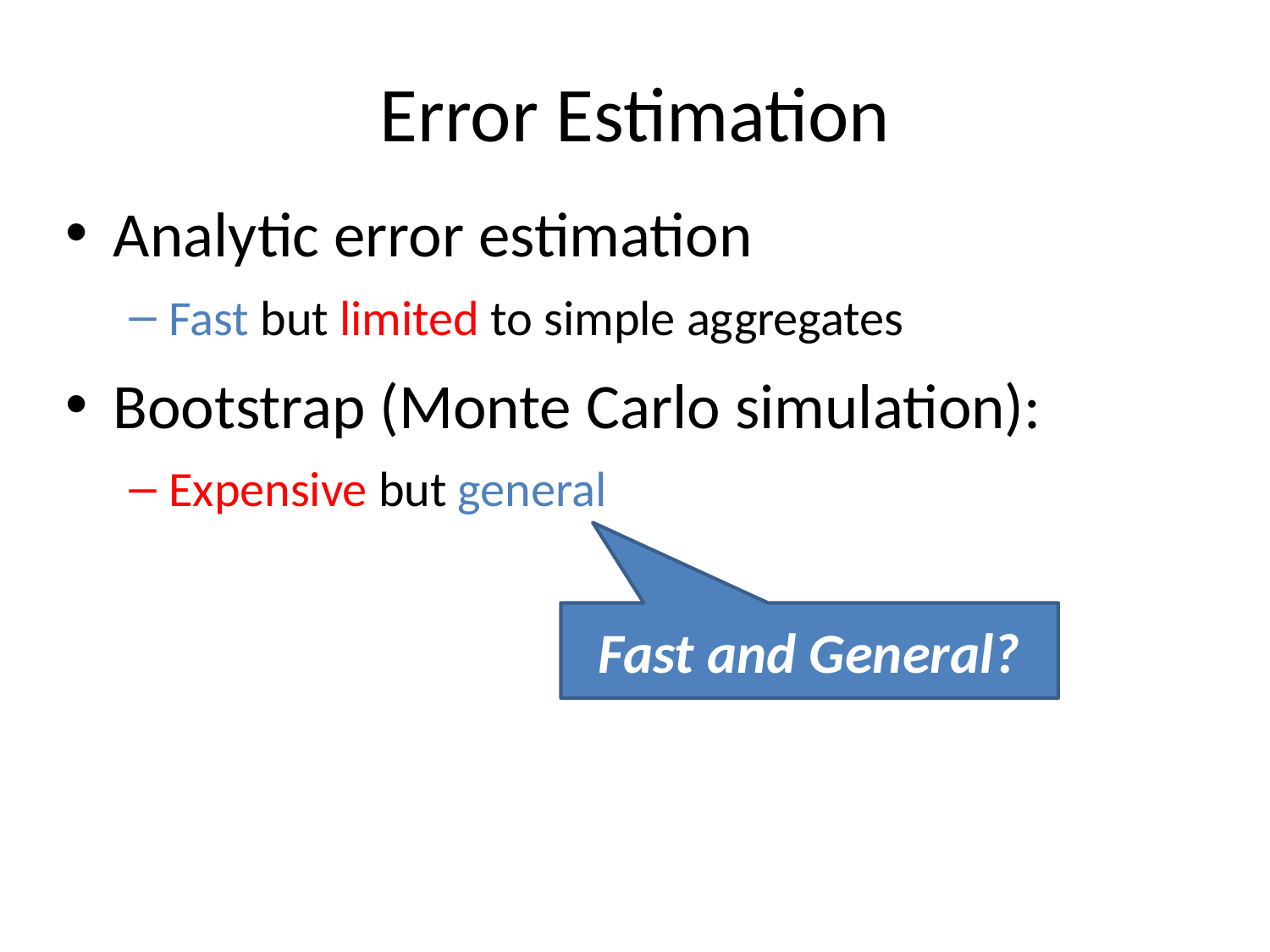

# Error Estimation
Analytic error estimation
Fast but limited to simple aggregates
Bootstrap (Monte Carlo simulation):
Expensive but general
Fast and General?